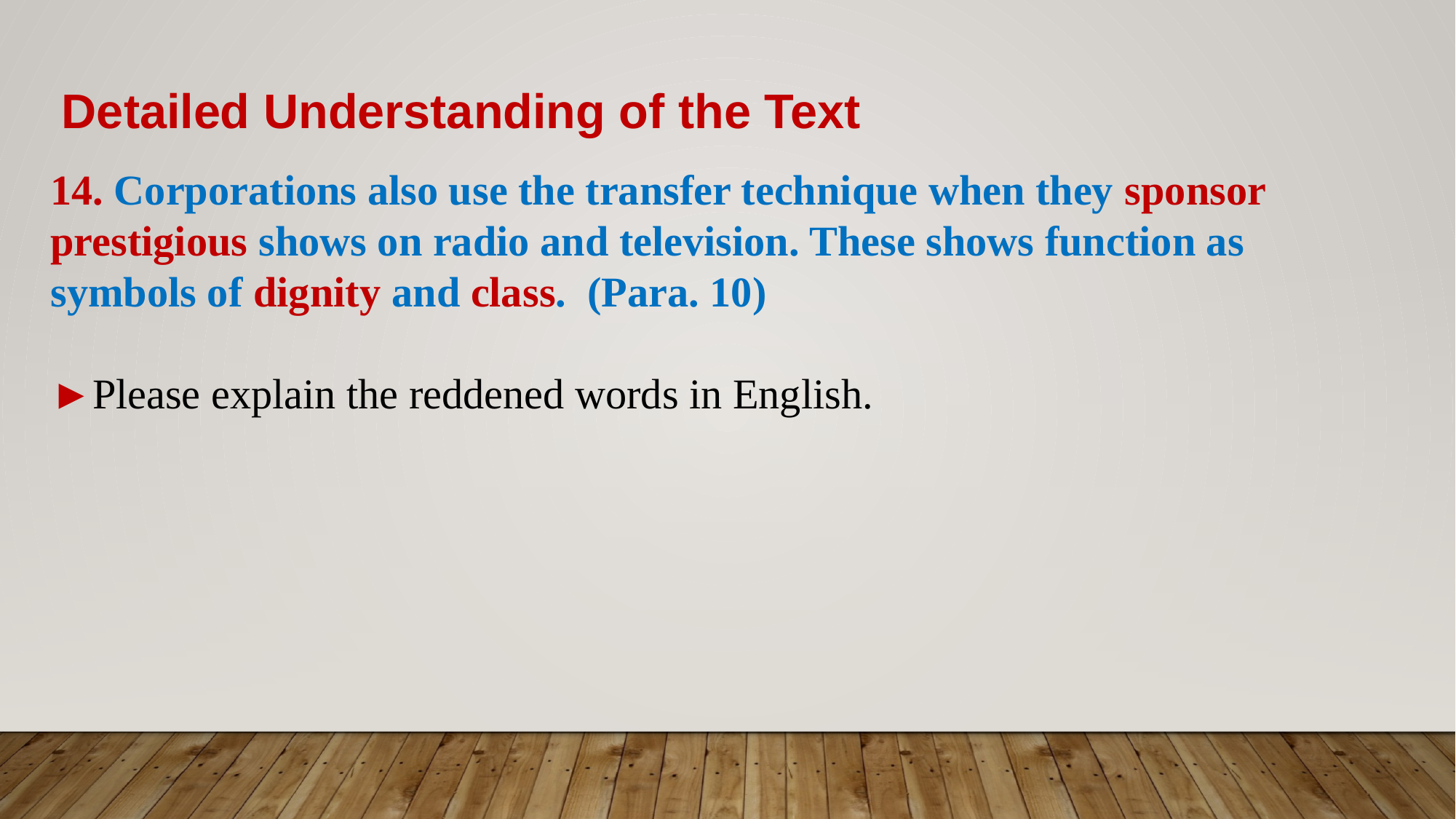

Detailed Understanding of the Text
14. Corporations also use the transfer technique when they sponsor prestigious shows on radio and television. These shows function as symbols of dignity and class.  (Para. 10)

►Please explain the reddened words in English.